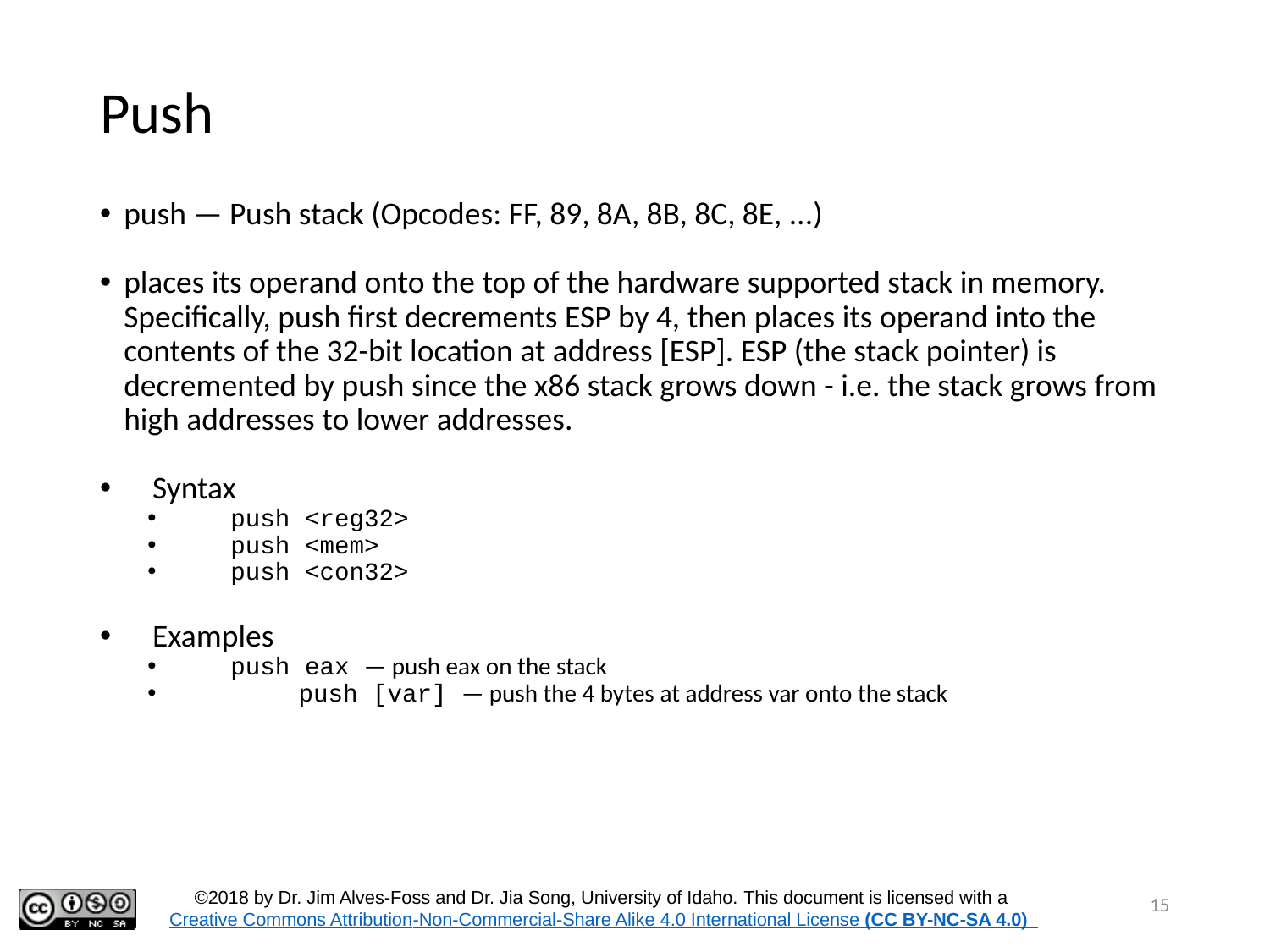

# Push
push — Push stack (Opcodes: FF, 89, 8A, 8B, 8C, 8E, ...)

places its operand onto the top of the hardware supported stack in memory. Specifically, push first decrements ESP by 4, then places its operand into the contents of the 32-bit location at address [ESP]. ESP (the stack pointer) is decremented by push since the x86 stack grows down - i.e. the stack grows from high addresses to lower addresses.

    Syntax
    push <reg32>
    push <mem>
    push <con32>

    Examples
    push eax — push eax on the stack
    	push [var] — push the 4 bytes at address var onto the stack

15